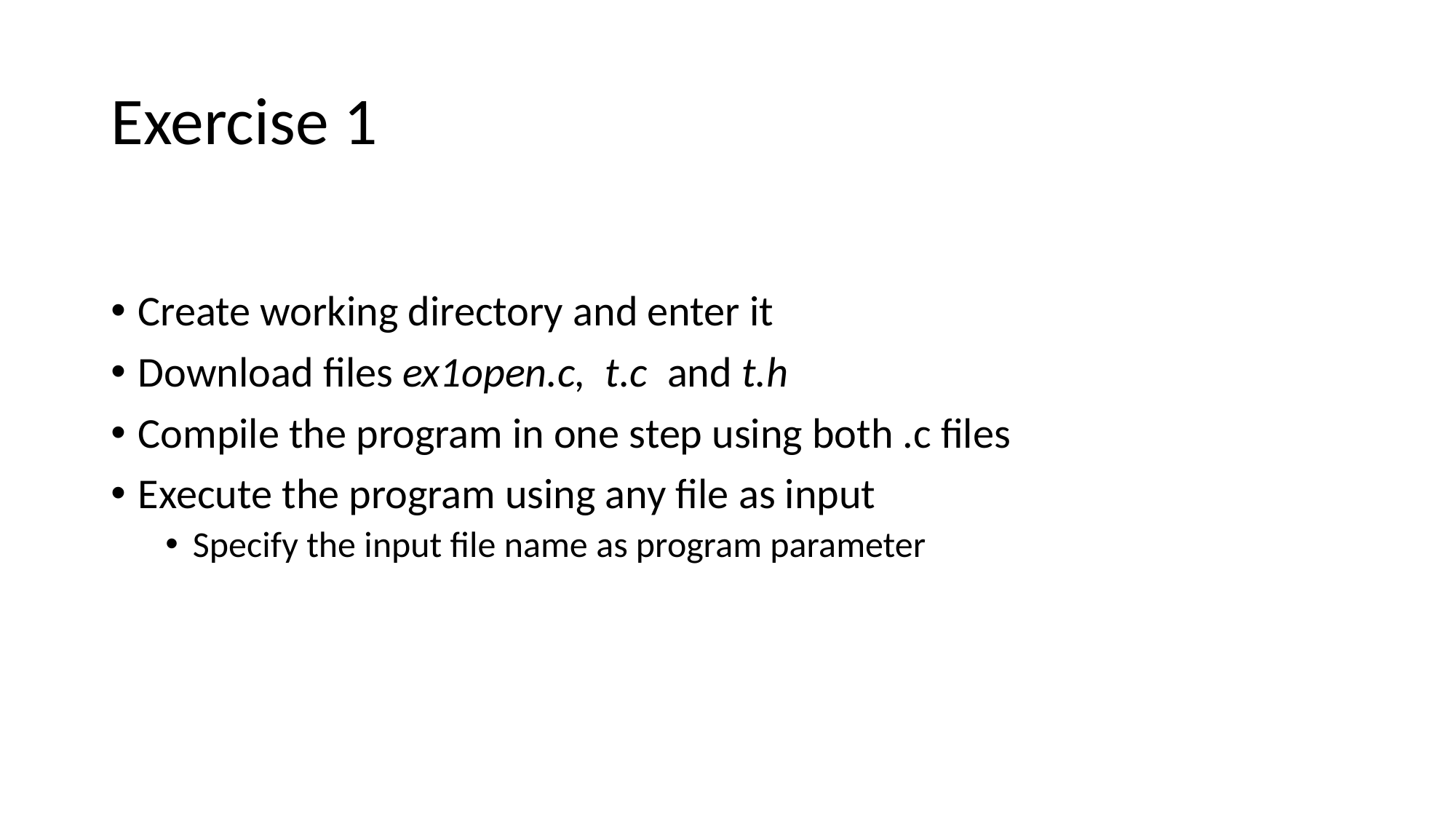

# Exercise 1

Create working directory and enter it
Download files ex1open.c,  t.c  and t.h
Compile the program in one step using both .c files
Execute the program using any file as input
Specify the input file name as program parameter